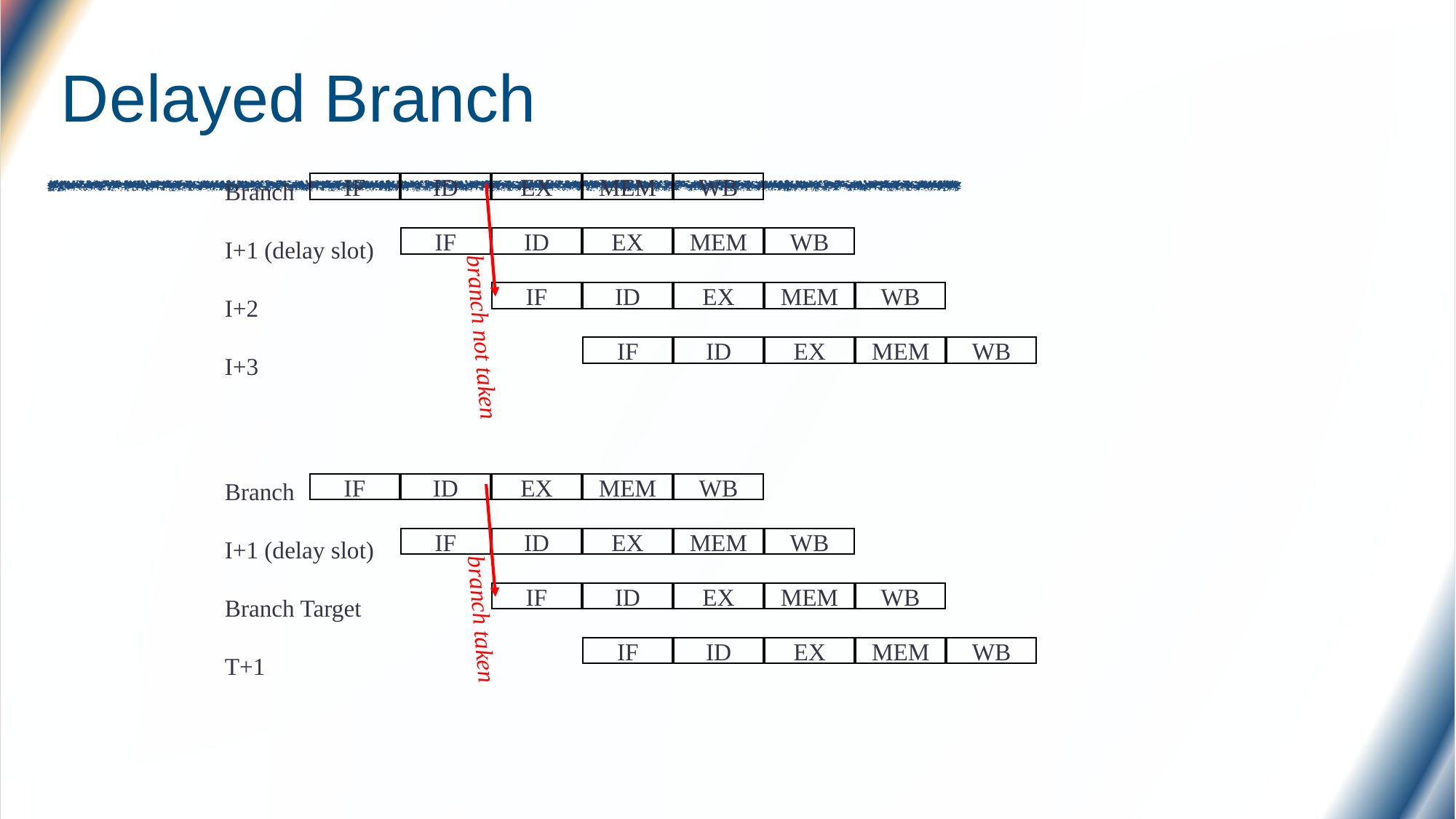

# Delayed Branch
Branch

I+1 (delay slot)

I+2

I+3
IF
ID
EX
MEM
WB

IF
ID
EX
MEM
WB
IF
ID
EX
MEM
WB
branch not taken
IF
ID
EX
MEM
WB
Branch

I+1 (delay slot)

Branch Target

T+1
IF
ID
EX
MEM
WB

IF
ID
EX
MEM
WB
IF
ID
EX
MEM
WB
branch taken
IF
ID
EX
MEM
WB